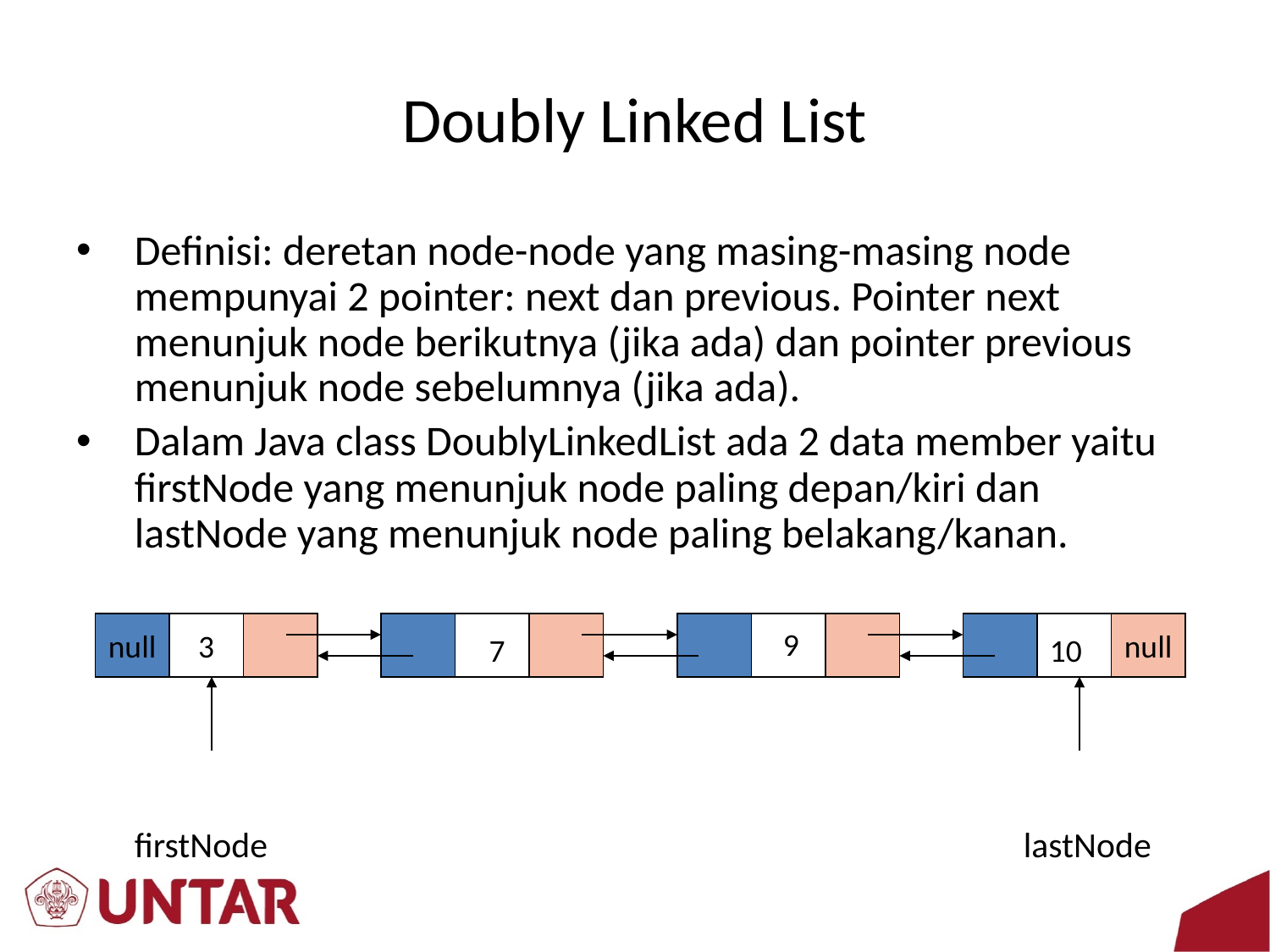

# Doubly Linked List
Definisi: deretan node-node yang masing-masing node mempunyai 2 pointer: next dan previous. Pointer next menunjuk node berikutnya (jika ada) dan pointer previous menunjuk node sebelumnya (jika ada).
Dalam Java class DoublyLinkedList ada 2 data member yaitu firstNode yang menunjuk node paling depan/kiri dan lastNode yang menunjuk node paling belakang/kanan.

	firstNode						lastNode
null
3

null
9
7
10